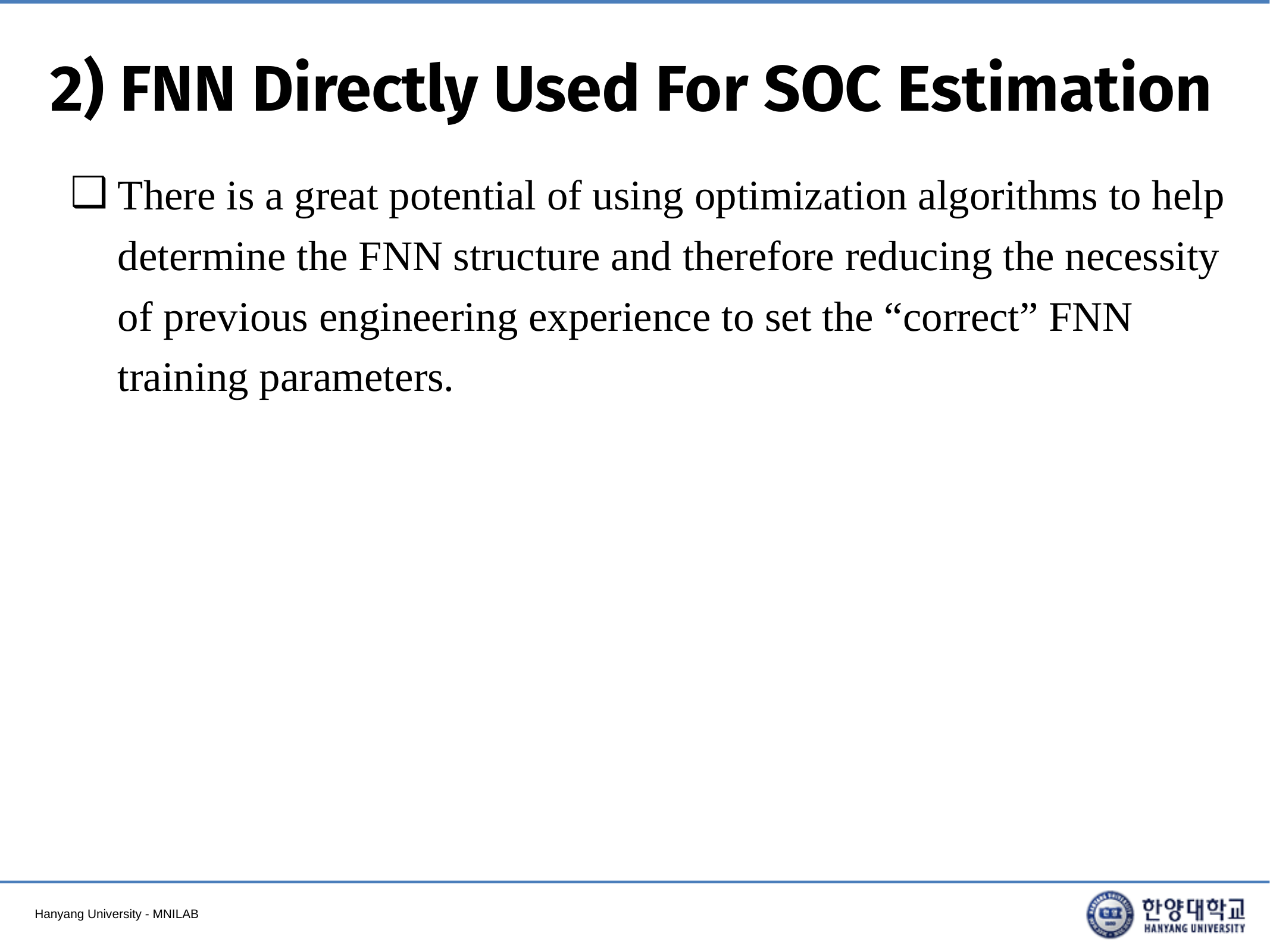

# 2) FNN Directly Used For SOC Estimation
There is a great potential of using optimization algorithms to help determine the FNN structure and therefore reducing the necessity of previous engineering experience to set the “correct” FNN training parameters.